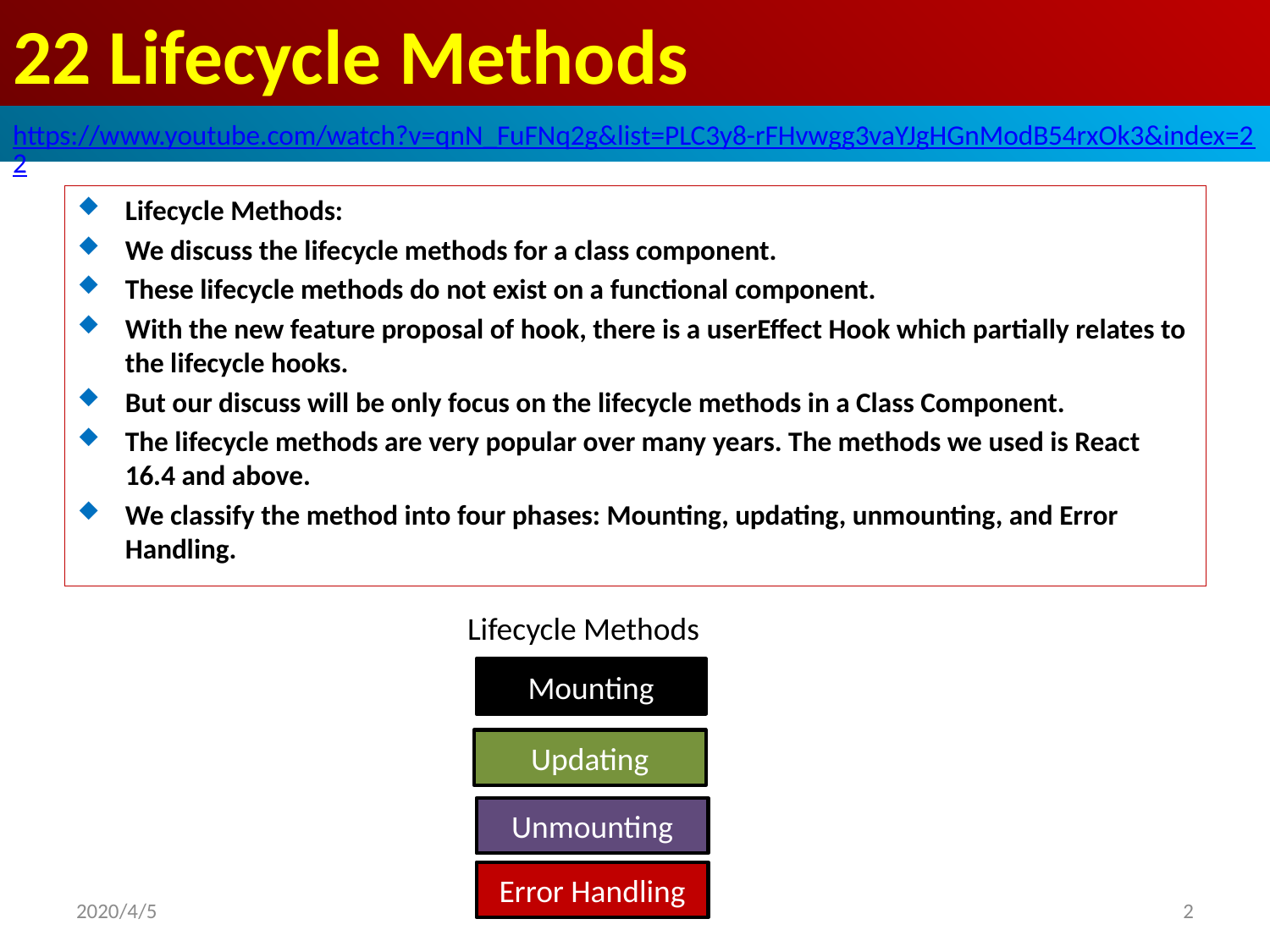

# 22 Lifecycle Methods
https://www.youtube.com/watch?v=qnN_FuFNq2g&list=PLC3y8-rFHvwgg3vaYJgHGnModB54rxOk3&index=22
Lifecycle Methods:
We discuss the lifecycle methods for a class component.
These lifecycle methods do not exist on a functional component.
With the new feature proposal of hook, there is a userEffect Hook which partially relates to the lifecycle hooks.
But our discuss will be only focus on the lifecycle methods in a Class Component.
The lifecycle methods are very popular over many years. The methods we used is React 16.4 and above.
We classify the method into four phases: Mounting, updating, unmounting, and Error Handling.
Lifecycle Methods
Mounting
Updating
Unmounting
Error Handling
2020/4/5
2